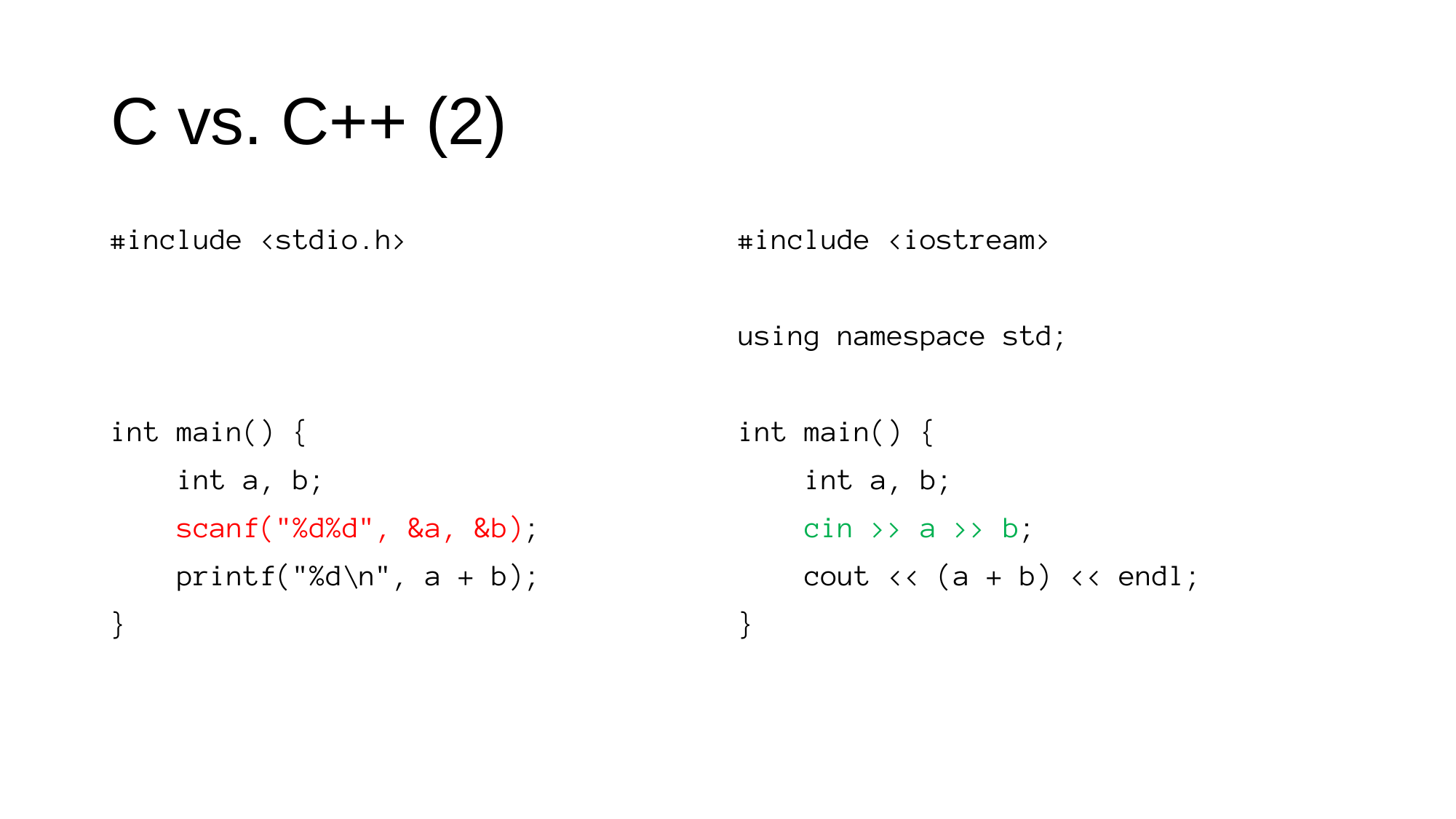

# C vs. C++ (2)
#include <stdio.h>

int main() {
    int a, b;
    scanf("%d%d", &a, &b);
    printf("%d\n", a + b);
}

#include <iostream>

using namespace std;

int main() {
    int a, b;
    cin >> a >> b;
    cout << (a + b) << endl;
}